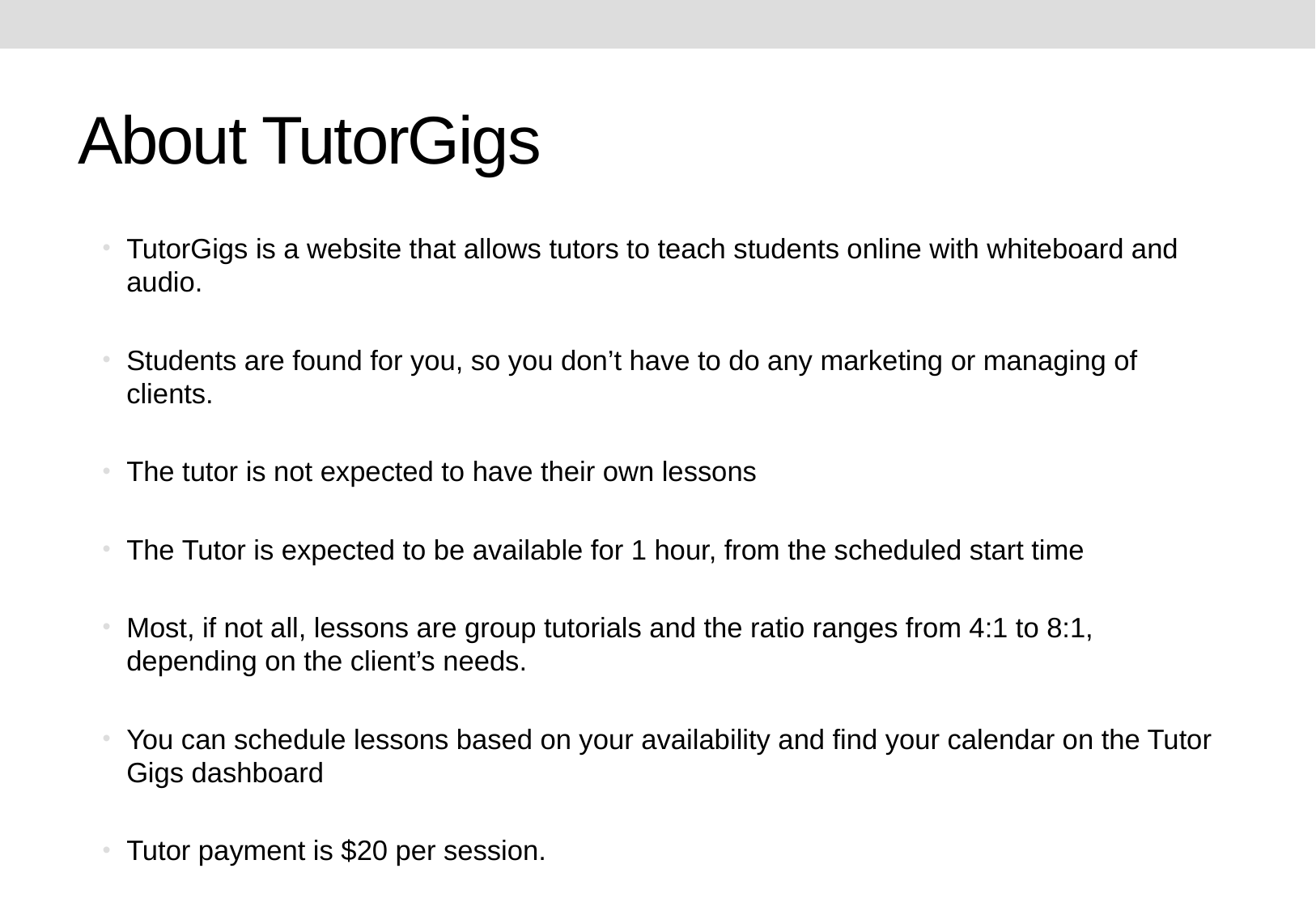

# About TutorGigs
TutorGigs is a website that allows tutors to teach students online with whiteboard and audio.

Students are found for you, so you don’t have to do any marketing or managing of clients.

The tutor is not expected to have their own lessons

The Tutor is expected to be available for 1 hour, from the scheduled start time

Most, if not all, lessons are group tutorials and the ratio ranges from 4:1 to 8:1, depending on the client’s needs.

You can schedule lessons based on your availability and find your calendar on the Tutor Gigs dashboard

Tutor payment is $20 per session.